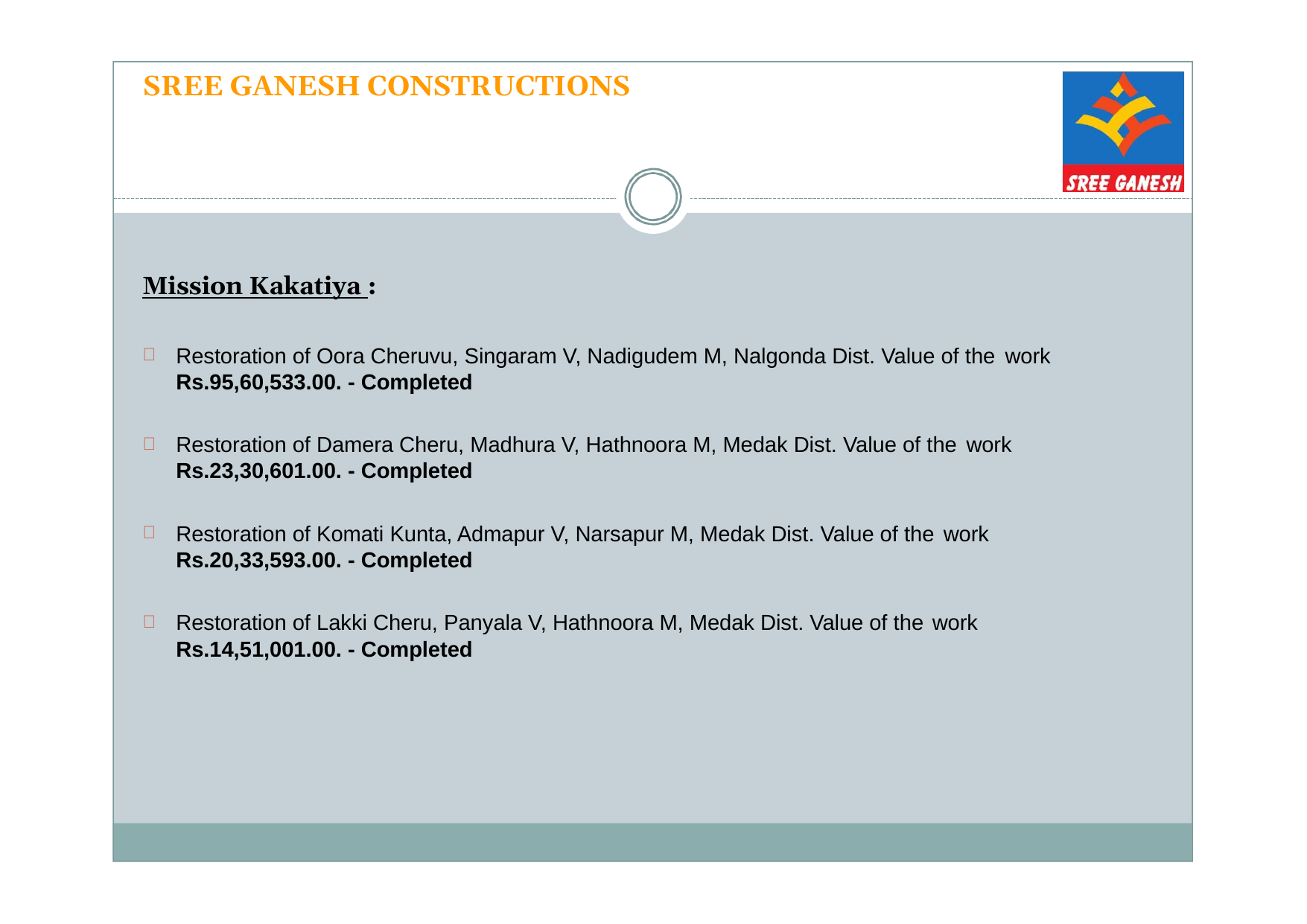

# SREE GANESH CONSTRUCTIONS

Mission Kakatiya :

Restoration of Oora Cheruvu, Singaram V, Nadigudem M, Nalgonda Dist. Value of the work
Rs.95,60,533.00. - Completed

Restoration of Damera Cheru, Madhura V, Hathnoora M, Medak Dist. Value of the work
Rs.23,30,601.00. - Completed

Restoration of Komati Kunta, Admapur V, Narsapur M, Medak Dist. Value of the work
Rs.20,33,593.00. - Completed

Restoration of Lakki Cheru, Panyala V, Hathnoora M, Medak Dist. Value of the work
Rs.14,51,001.00. - Completed